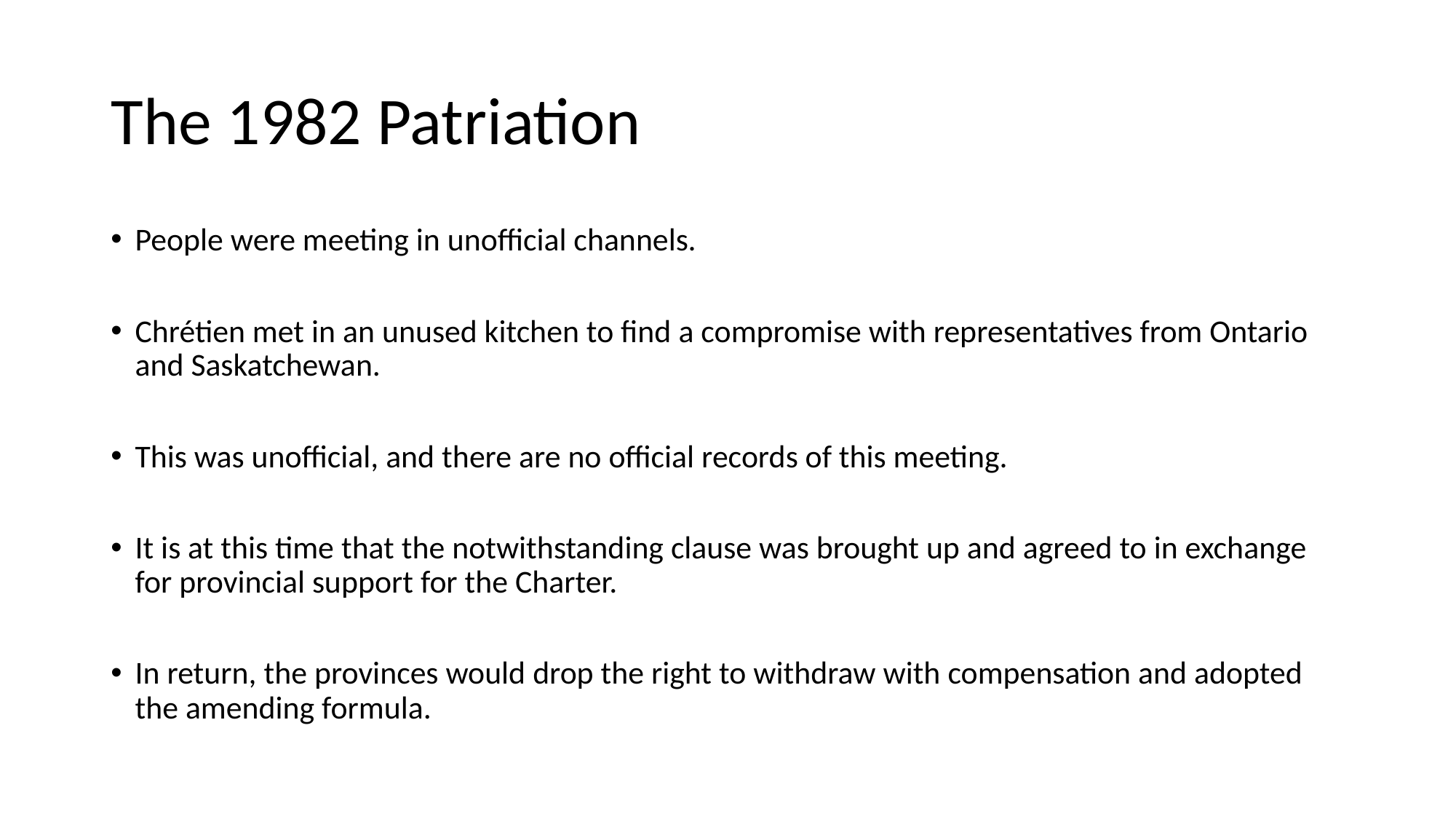

# The 1982 Patriation
People were meeting in unofficial channels.

Chrétien met in an unused kitchen to find a compromise with representatives from Ontario and Saskatchewan.

This was unofficial, and there are no official records of this meeting.

It is at this time that the notwithstanding clause was brought up and agreed to in exchange for provincial support for the Charter.

In return, the provinces would drop the right to withdraw with compensation and adopted the amending formula.